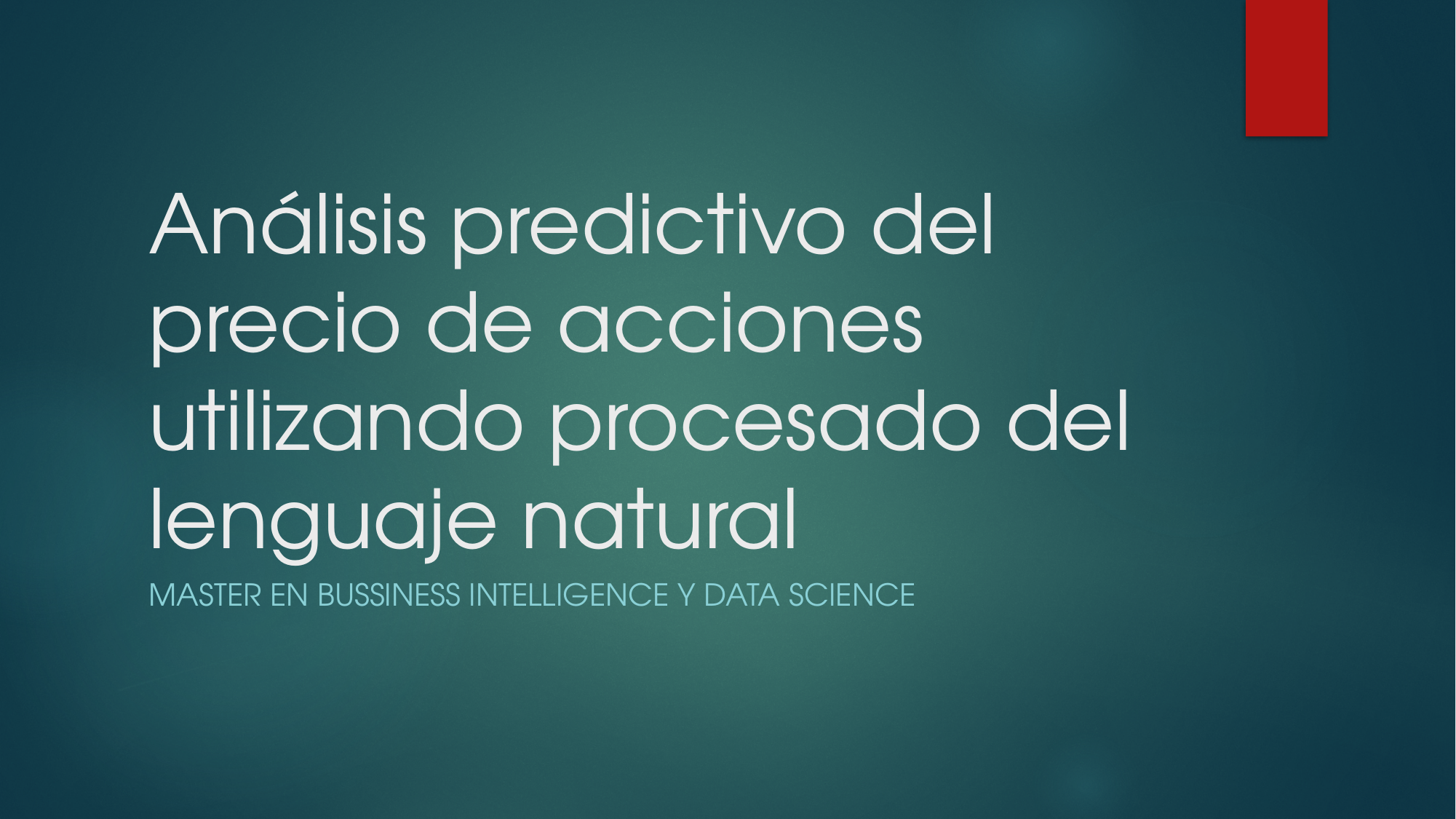

# Análisis predictivo del precio de acciones utilizando procesado del lenguaje natural
Master en Bussiness Intelligence y Data Science